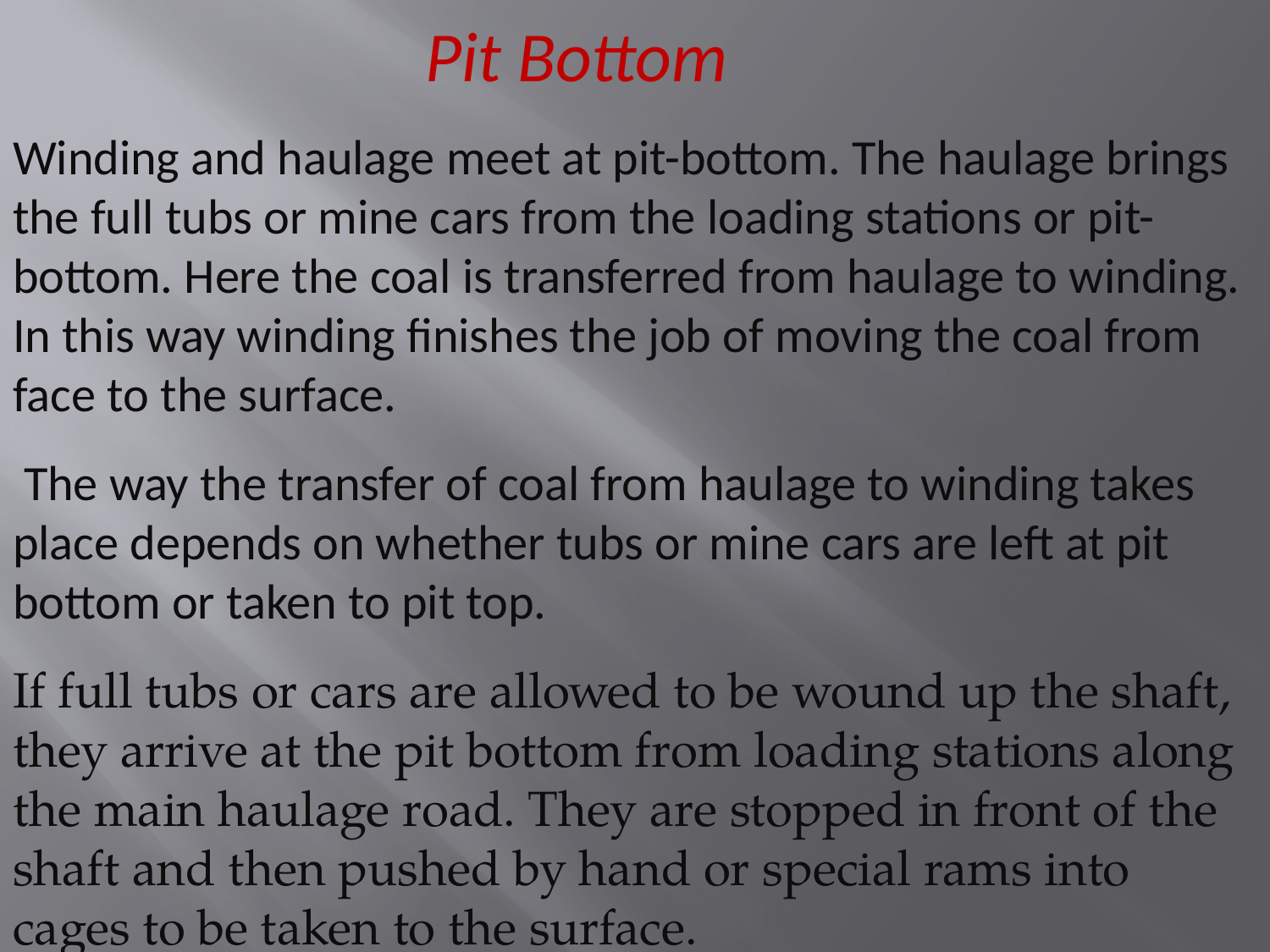

Pit Bottom

Winding and haulage meet at pit-bottom. The haulage brings the full tubs or mine cars from the loading stations or pit- bottom. Here the coal is transferred from haulage to winding. In this way winding finishes the job of moving the coal from face to the surface.

 The way the transfer of coal from haulage to winding takes place depends on whether tubs or mine cars are left at pit bottom or taken to pit top.

If full tubs or cars are allowed to be wound up the shaft, they arrive at the pit bottom from loading stations along the main haulage road. They are stopped in front of the shaft and then pushed by hand or special rams into cages to be taken to the surface.